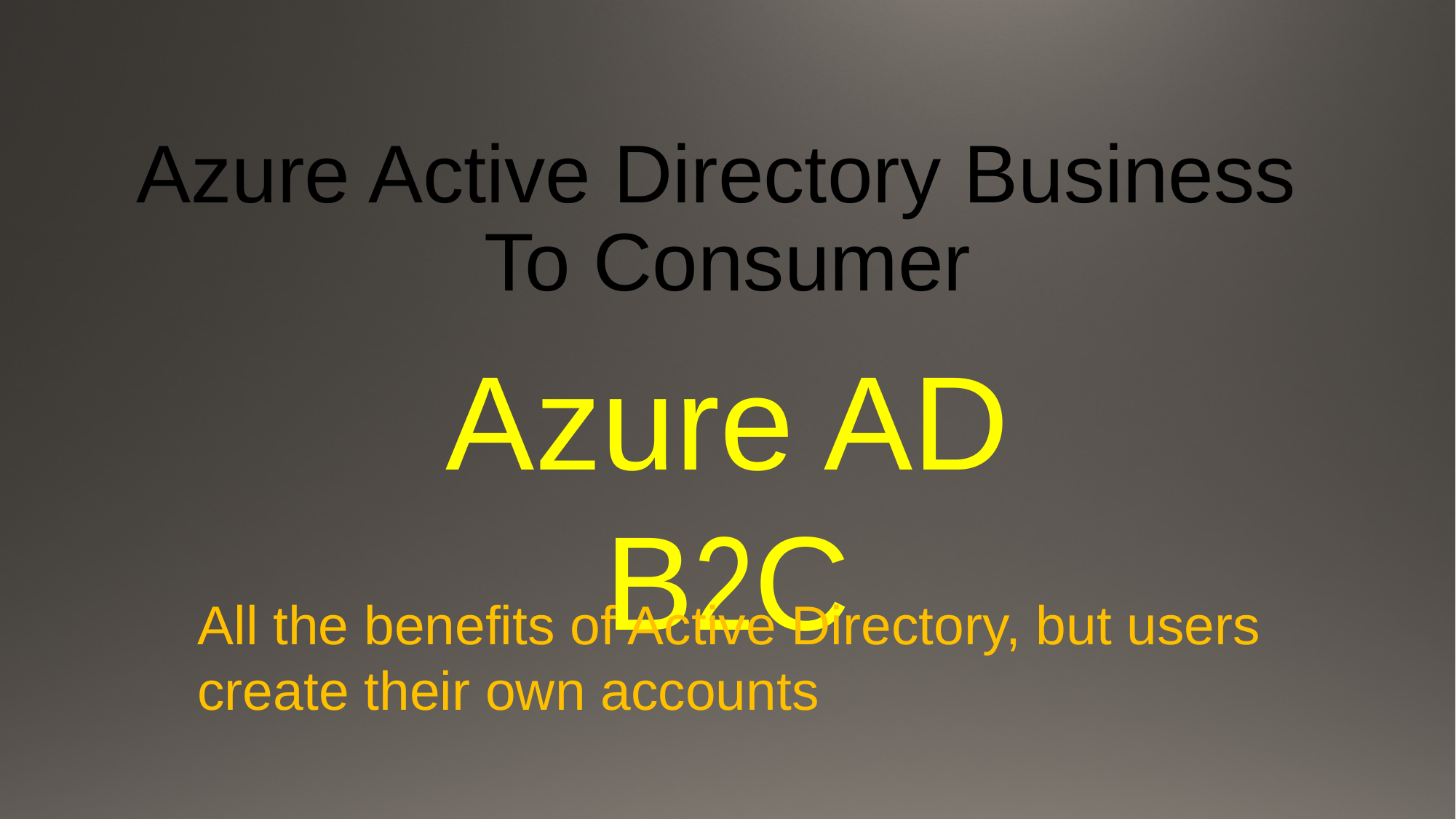

# Azure Active Directory Business To Consumer
Azure AD B2C
All the benefits of Active Directory, but users create their own accounts